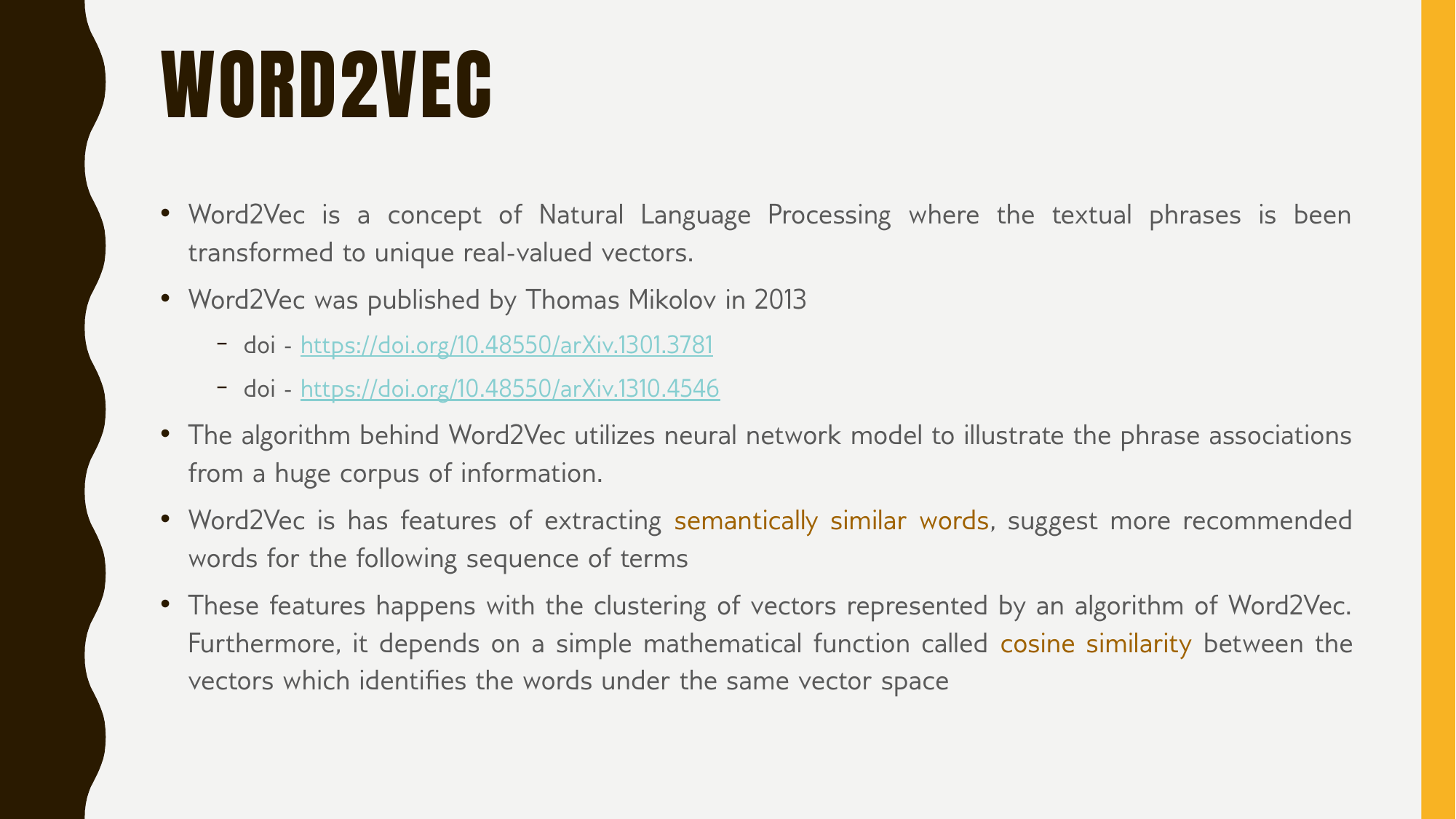

# Word2vec
Word2Vec is a concept of Natural Language Processing where the textual phrases is been transformed to unique real-valued vectors.
Word2Vec was published by Thomas Mikolov in 2013
doi - https://doi.org/10.48550/arXiv.1301.3781
doi - https://doi.org/10.48550/arXiv.1310.4546
The algorithm behind Word2Vec utilizes neural network model to illustrate the phrase associations from a huge corpus of information.
Word2Vec is has features of extracting semantically similar words, suggest more recommended words for the following sequence of terms
These features happens with the clustering of vectors represented by an algorithm of Word2Vec. Furthermore, it depends on a simple mathematical function called cosine similarity between the vectors which identifies the words under the same vector space